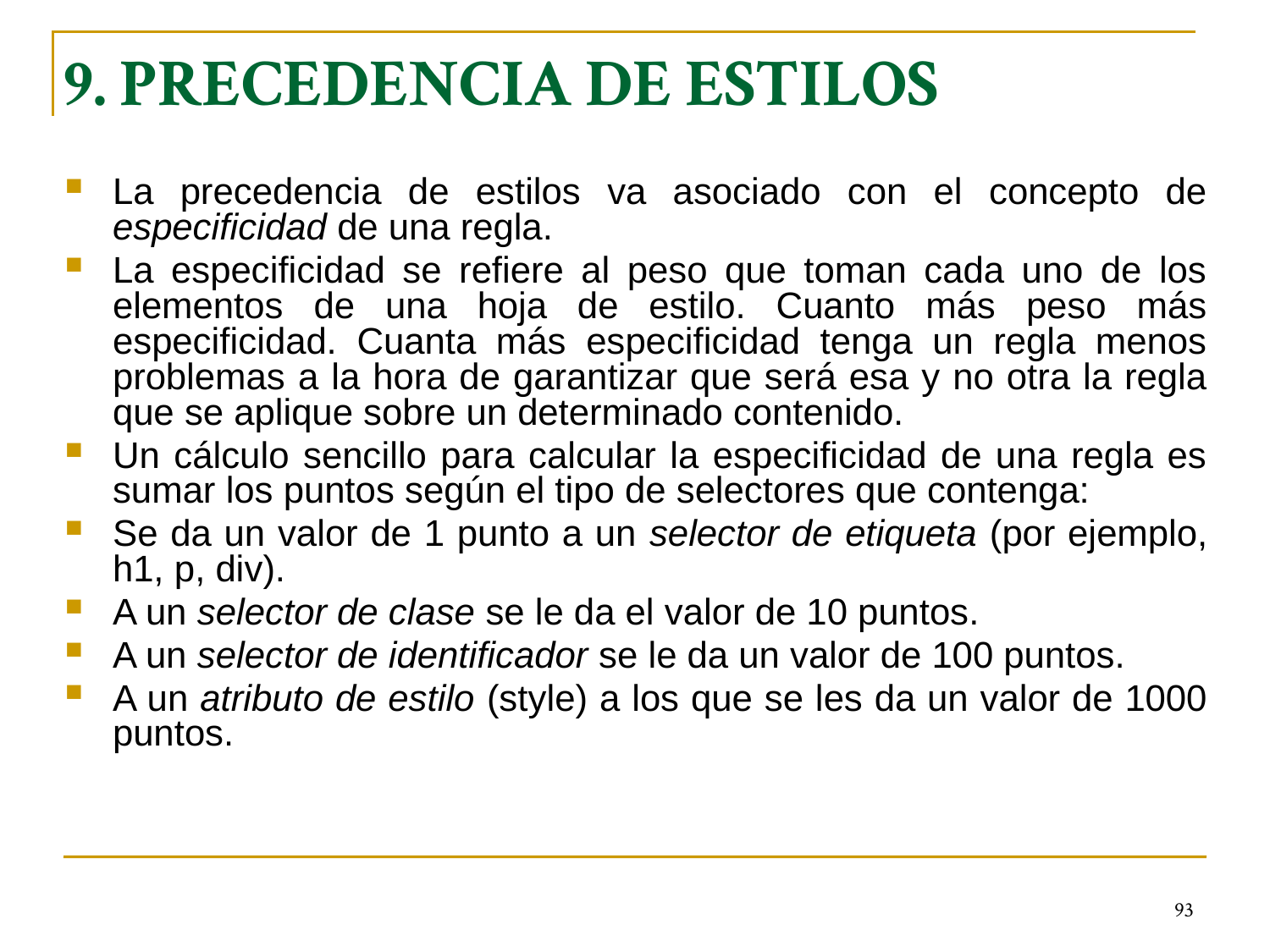

9. PRECEDENCIA DE ESTILOS
La precedencia de estilos va asociado con el concepto de especificidad de una regla.
La especificidad se refiere al peso que toman cada uno de los elementos de una hoja de estilo. Cuanto más peso más especificidad. Cuanta más especificidad tenga un regla menos problemas a la hora de garantizar que será esa y no otra la regla que se aplique sobre un determinado contenido.
Un cálculo sencillo para calcular la especificidad de una regla es sumar los puntos según el tipo de selectores que contenga:
Se da un valor de 1 punto a un selector de etiqueta (por ejemplo, h1, p, div).
A un selector de clase se le da el valor de 10 puntos.
A un selector de identificador se le da un valor de 100 puntos.
A un atributo de estilo (style) a los que se les da un valor de 1000 puntos.

# 93